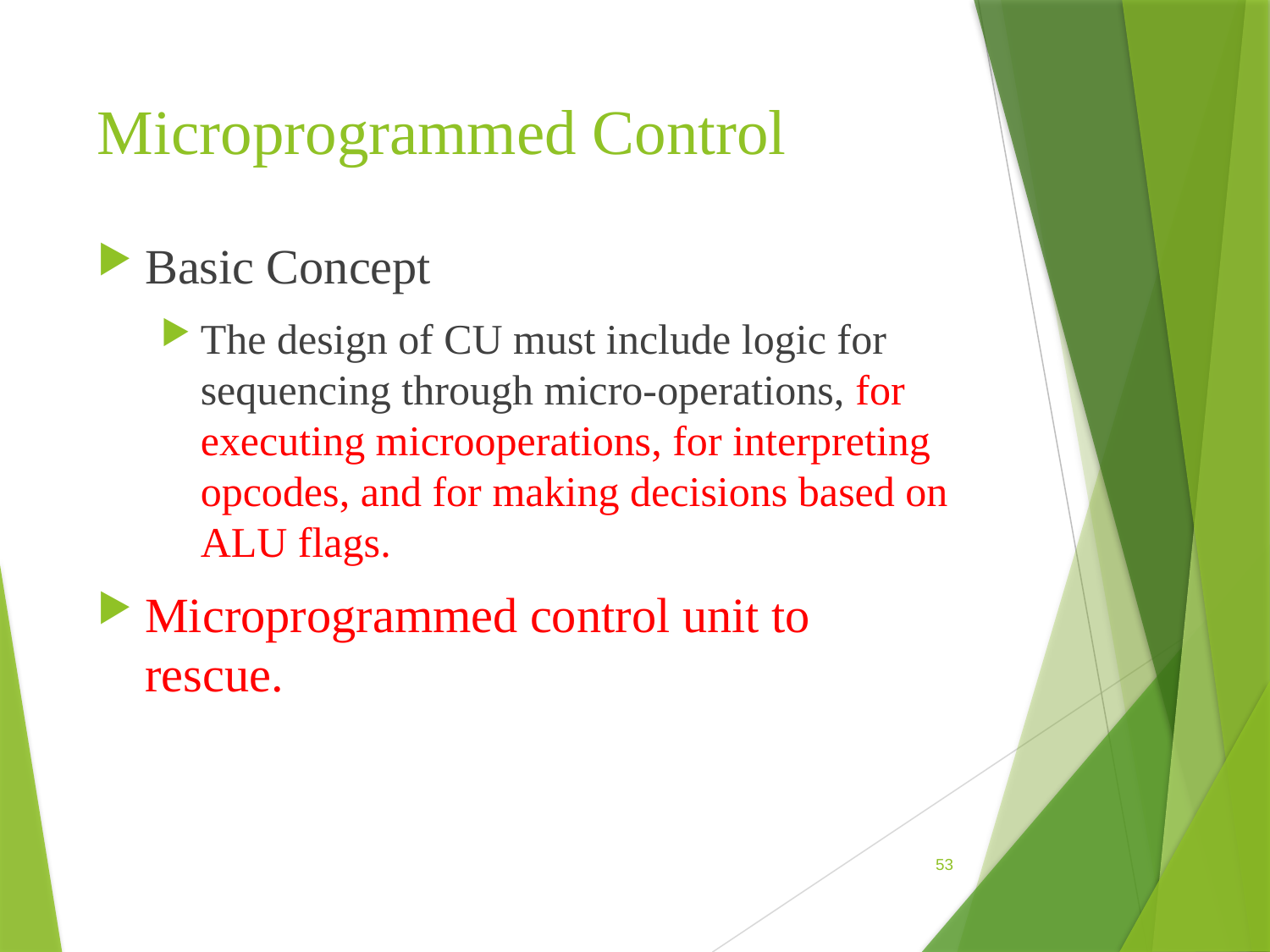

# Microprogrammed Control
Basic Concept
The design of CU must include logic for sequencing through micro-operations, for executing microoperations, for interpreting opcodes, and for making decisions based on ALU flags.
Microprogrammed control unit to rescue.
53